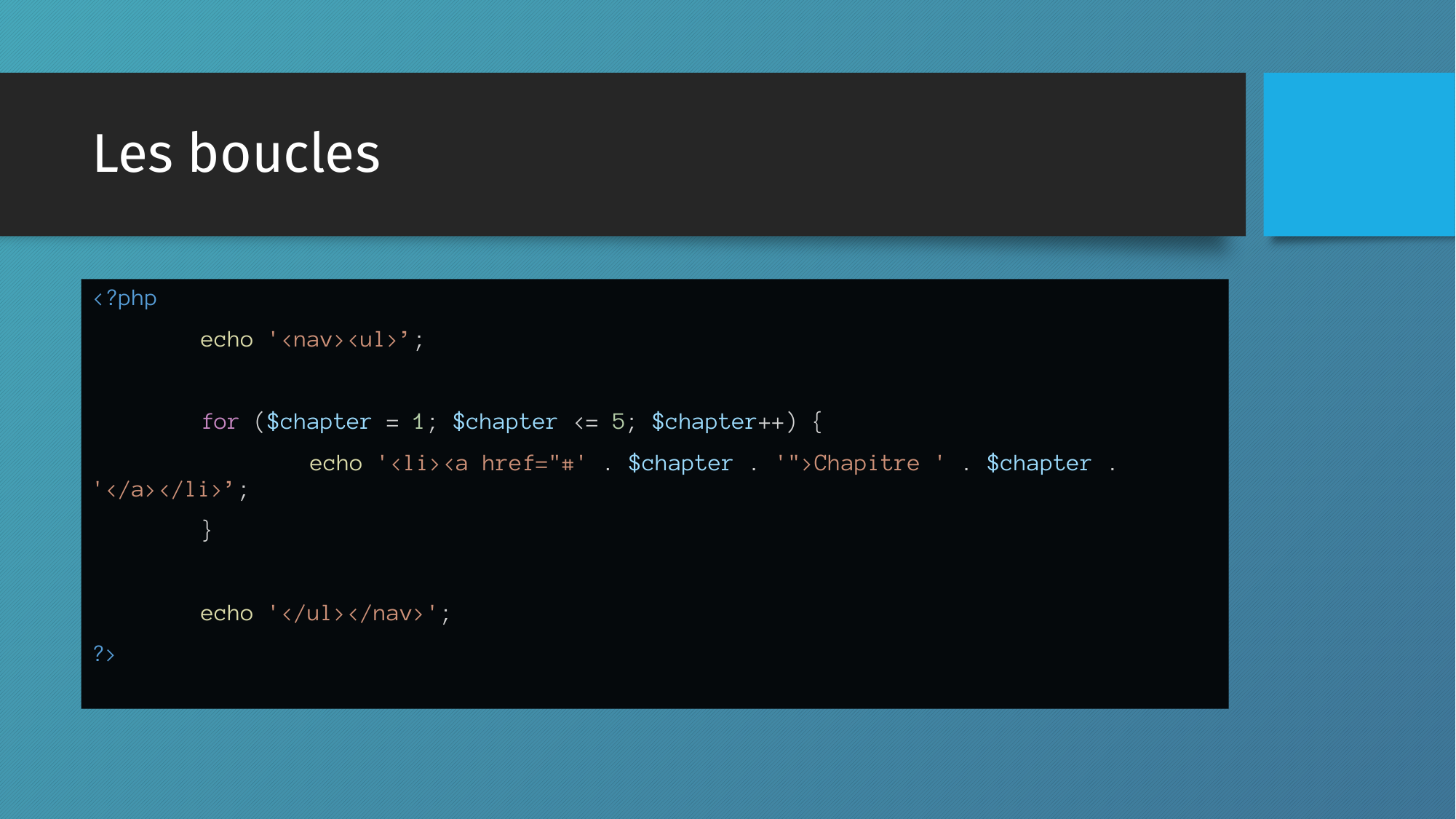

# Les boucles
<?php
	echo '<nav><ul>’;

	for ($chapter = 1; $chapter <= 5; $chapter++) {
		echo '<li><a href="#' . $chapter . '">Chapitre ' . $chapter . '</a></li>’;
	}

	echo '</ul></nav>';
?>